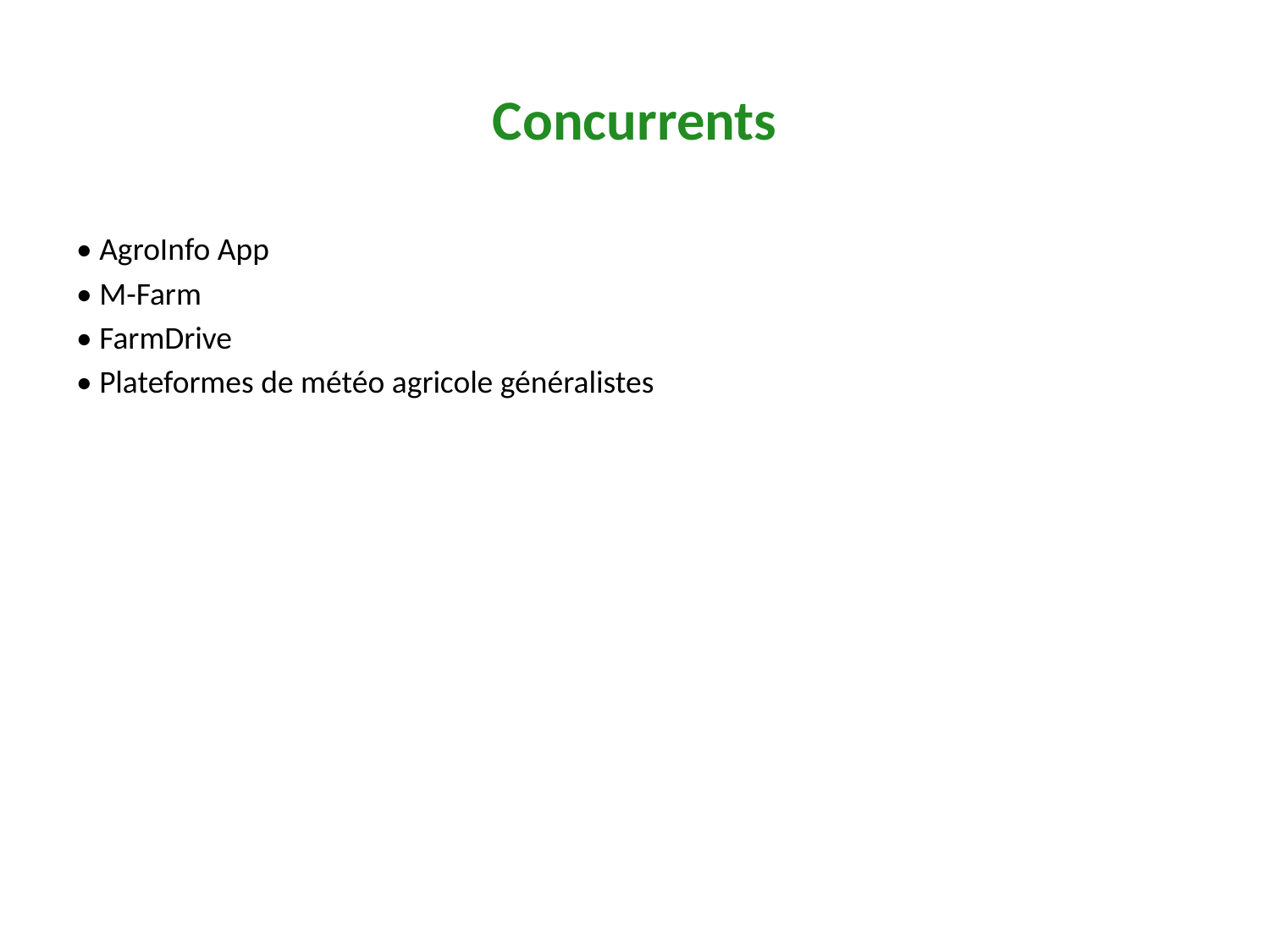

# Concurrents
• AgroInfo App
• M-Farm
• FarmDrive
• Plateformes de météo agricole généralistes